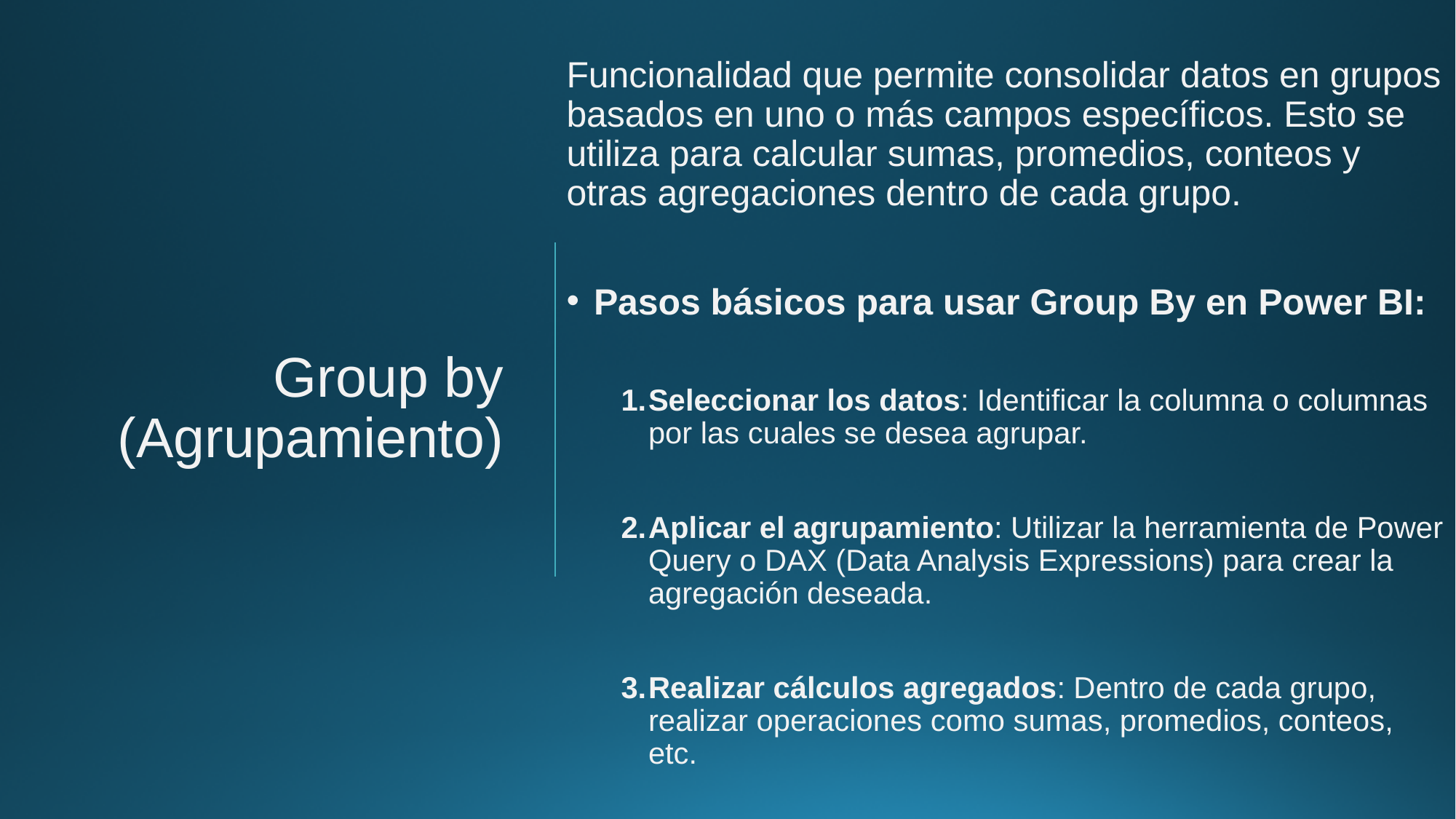

Funcionalidad que permite consolidar datos en grupos basados en uno o más campos específicos. Esto se utiliza para calcular sumas, promedios, conteos y otras agregaciones dentro de cada grupo.

Pasos básicos para usar Group By en Power BI:

Seleccionar los datos: Identificar la columna o columnas por las cuales se desea agrupar.

Aplicar el agrupamiento: Utilizar la herramienta de Power Query o DAX (Data Analysis Expressions) para crear la agregación deseada.

Realizar cálculos agregados: Dentro de cada grupo, realizar operaciones como sumas, promedios, conteos, etc.
# Group by (Agrupamiento)